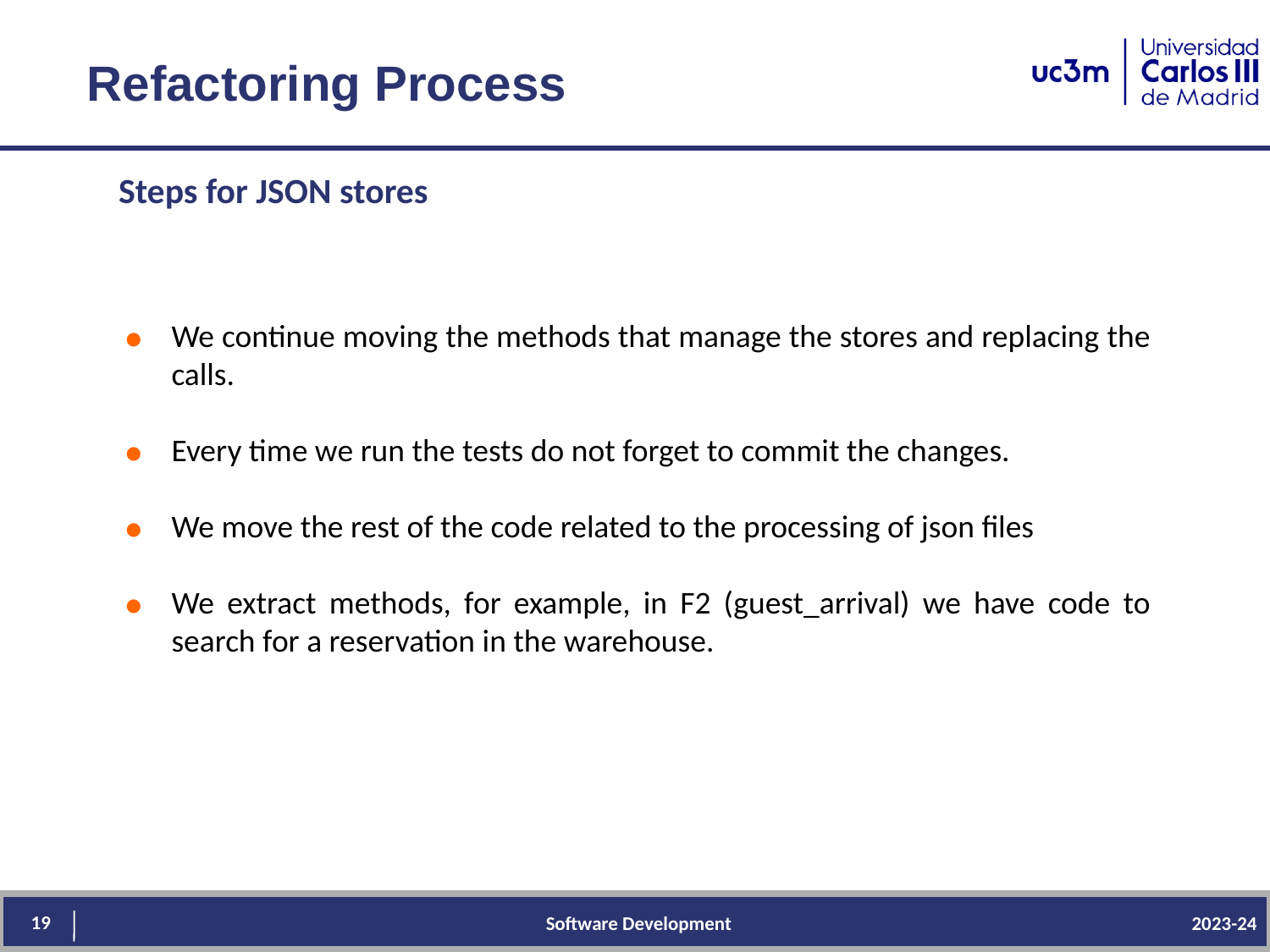

# Refactoring Process
Steps for JSON stores

We continue moving the methods that manage the stores and replacing the calls.

Every time we run the tests do not forget to commit the changes.

We move the rest of the code related to the processing of json files

We extract methods, for example, in F2 (guest_arrival) we have code to search for a reservation in the warehouse.

19
Software Development
2023-24